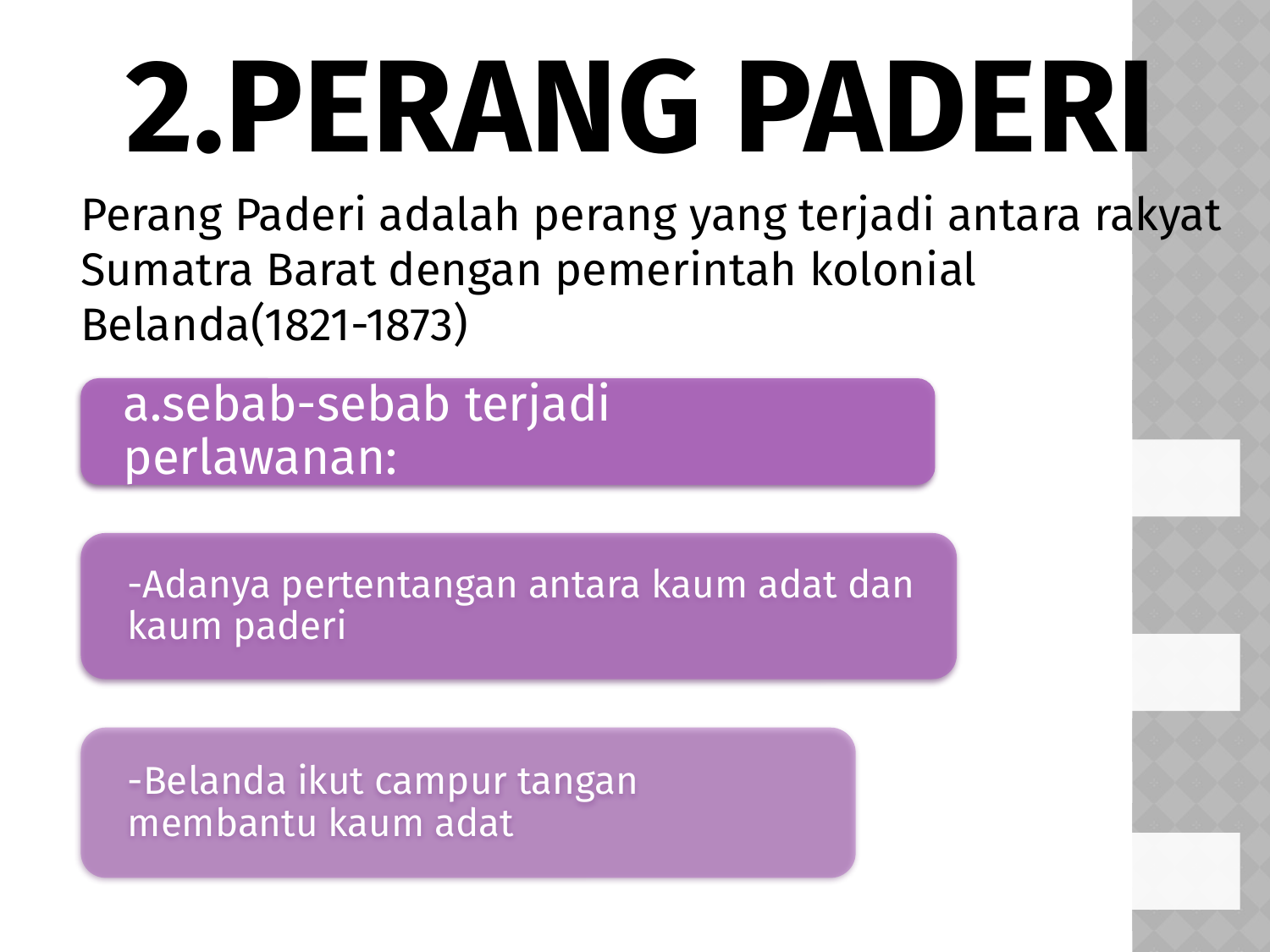

# 2.Perang Paderi
	Perang Paderi adalah perang yang terjadi antara rakyat Sumatra Barat dengan pemerintah kolonial Belanda(1821-1873)

a.sebab-sebab terjadi perlawanan:
-Adanya pertentangan antara kaum adat dan kaum paderi
-Belanda ikut campur tangan membantu kaum adat